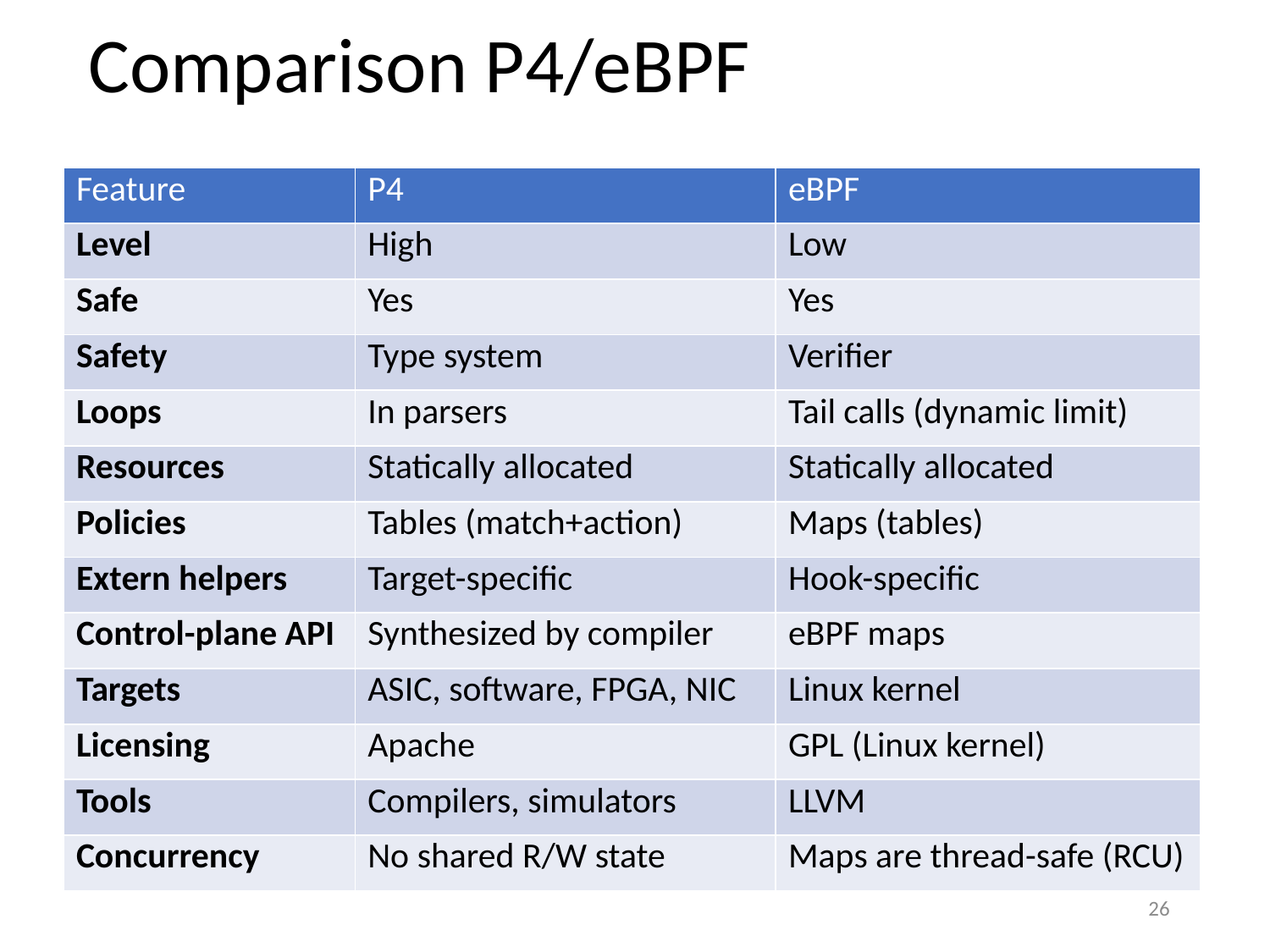

# Comparison P4/eBPF
| Feature | P4 | eBPF |
| --- | --- | --- |
| Level | High | Low |
| Safe | Yes | Yes |
| Safety | Type system | Verifier |
| Loops | In parsers | Tail calls (dynamic limit) |
| Resources | Statically allocated | Statically allocated |
| Policies | Tables (match+action) | Maps (tables) |
| Extern helpers | Target-specific | Hook-specific |
| Control-plane API | Synthesized by compiler | eBPF maps |
| Targets | ASIC, software, FPGA, NIC | Linux kernel |
| Licensing | Apache | GPL (Linux kernel) |
| Tools | Compilers, simulators | LLVM |
| Concurrency | No shared R/W state | Maps are thread-safe (RCU) |
26